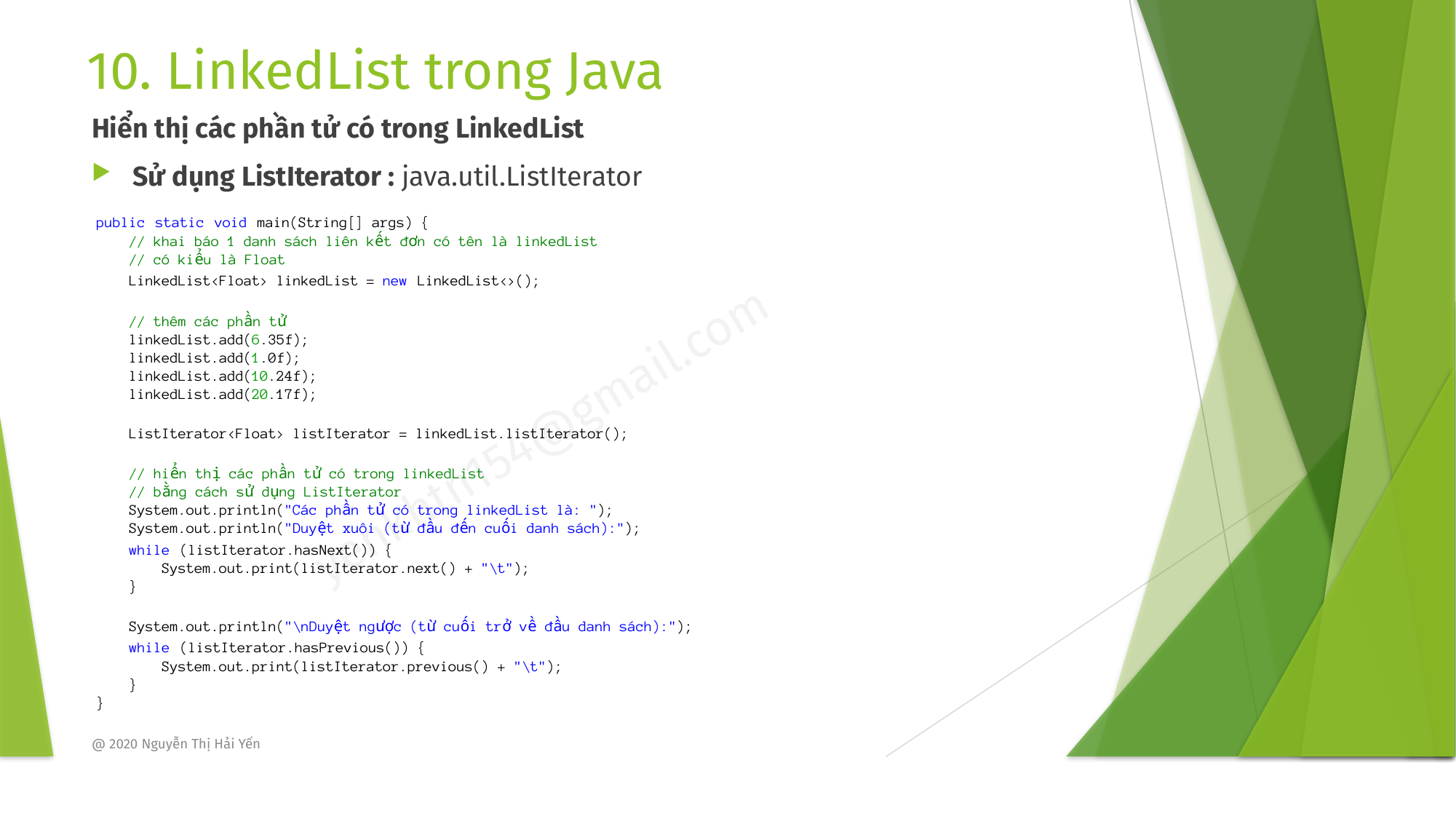

# 10. LinkedList trong Java
Hiển thị các phần tử có trong LinkedList
Sử dụng ListIterator : java.util.ListIterator
public static void main(String[] args) {
    // khai báo 1 danh sách liên kết đơn có tên là linkedList
    // có kiểu là Float
    LinkedList<Float> linkedList = new LinkedList<>();

    // thêm các phần tử
    linkedList.add(6.35f);
    linkedList.add(1.0f);
    linkedList.add(10.24f);
    linkedList.add(20.17f);

    ListIterator<Float> listIterator = linkedList.listIterator();

    // hiển thị các phần tử có trong linkedList
    // bằng cách sử dụng ListIterator
    System.out.println("Các phần tử có trong linkedList là: ");
    System.out.println("Duyệt xuôi (từ đầu đến cuối danh sách):");
    while (listIterator.hasNext()) {
        System.out.print(listIterator.next() + "\t");
    }

    System.out.println("\nDuyệt ngược (từ cuối trở về đầu danh sách):");
    while (listIterator.hasPrevious()) {
        System.out.print(listIterator.previous() + "\t");
    }
}
@ 2020 Nguyễn Thị Hải Yến